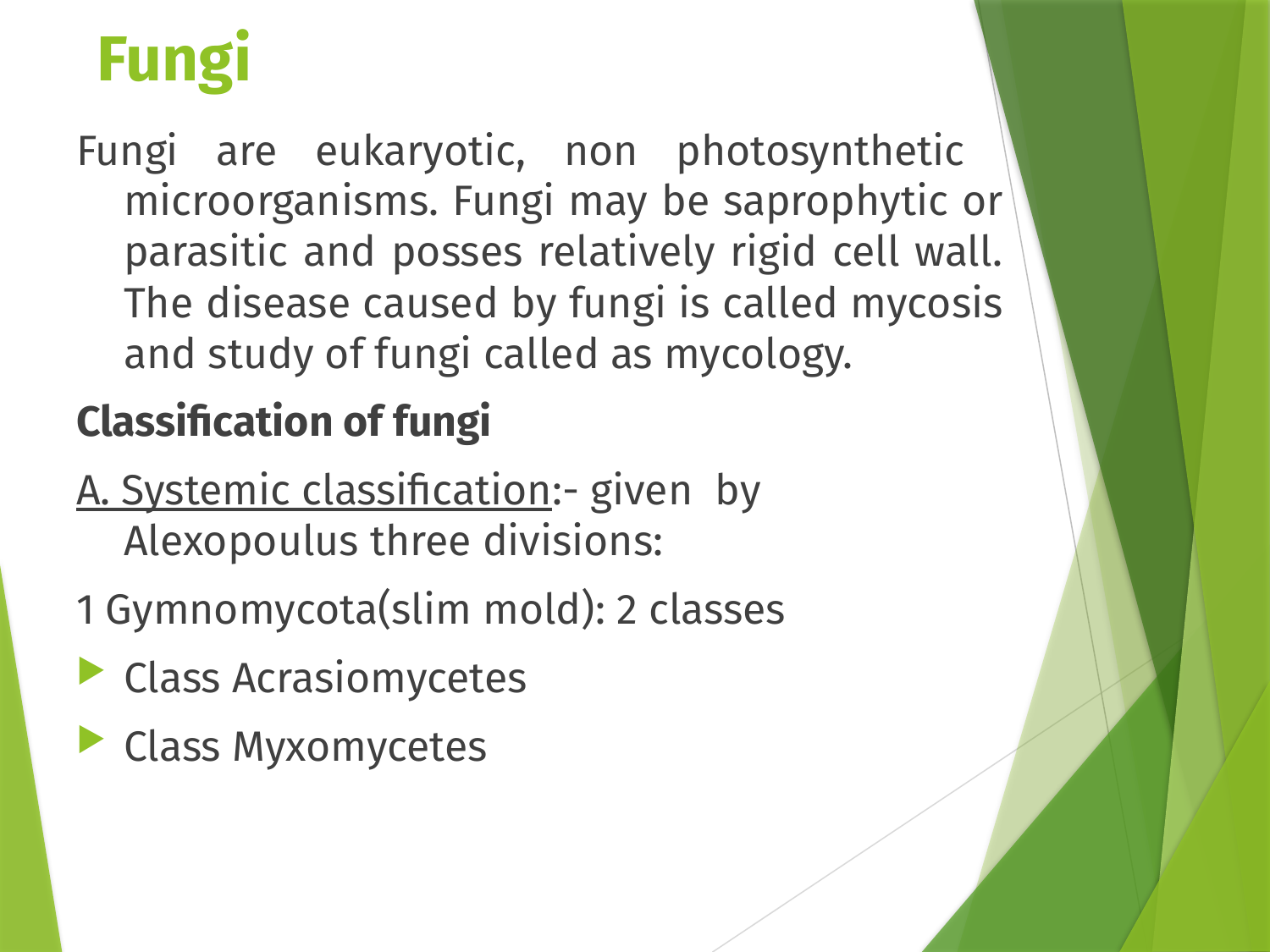

# Fungi
Fungi are eukaryotic, non photosynthetic  microorganisms. Fungi may be saprophytic or parasitic and posses relatively rigid cell wall. The disease caused by fungi is called mycosis and study of fungi called as mycology.
Classification of fungi
A. Systemic classification:- given  by Alexopoulus three divisions:
1 Gymnomycota(slim mold): 2 classes
Class Acrasiomycetes
Class Myxomycetes